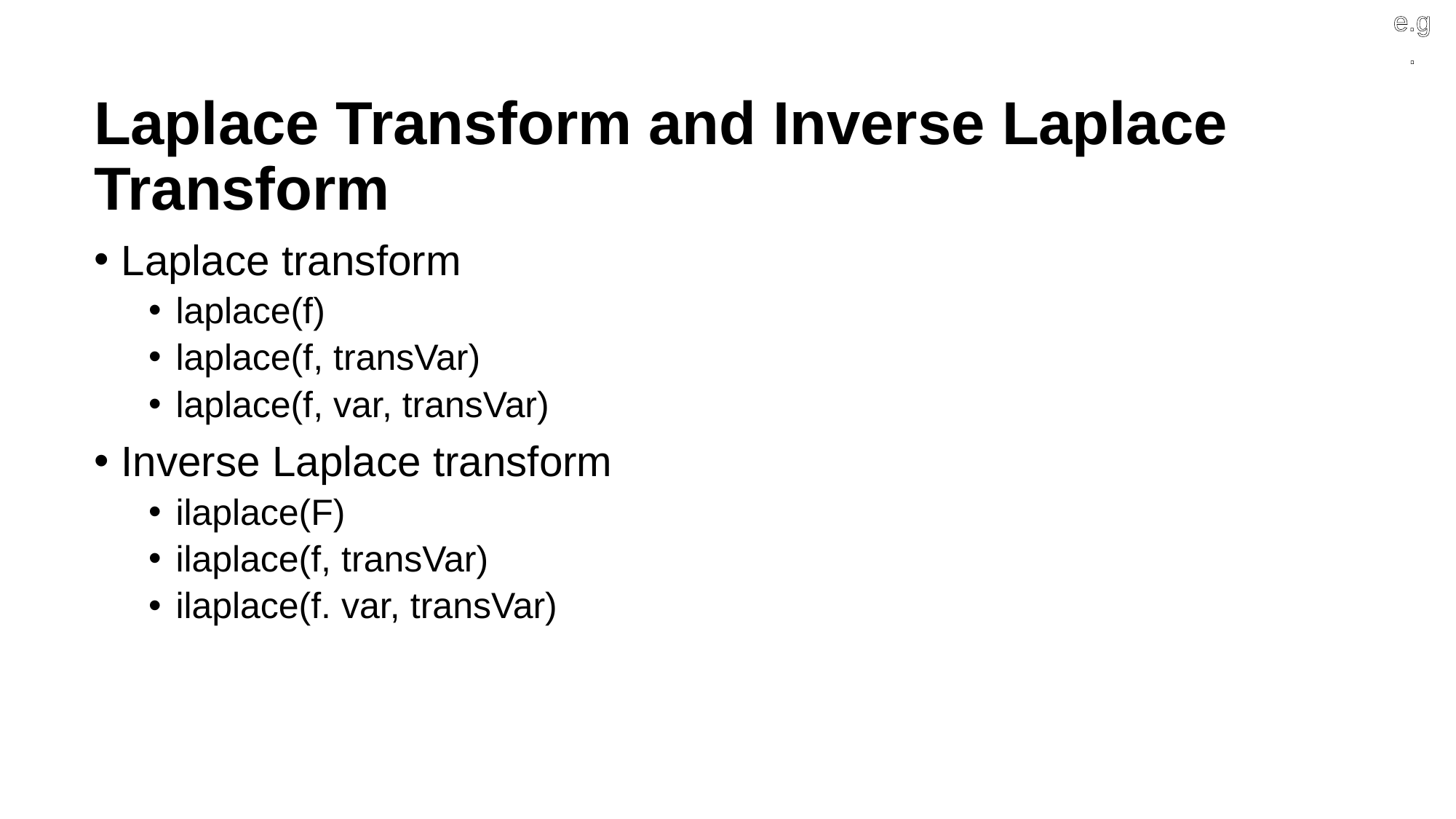

e.g.
Laplace Transform and Inverse Laplace Transform
Laplace transform
laplace(f)
laplace(f, transVar)
laplace(f, var, transVar)
Inverse Laplace transform
ilaplace(F)
ilaplace(f, transVar)
ilaplace(f. var, transVar)